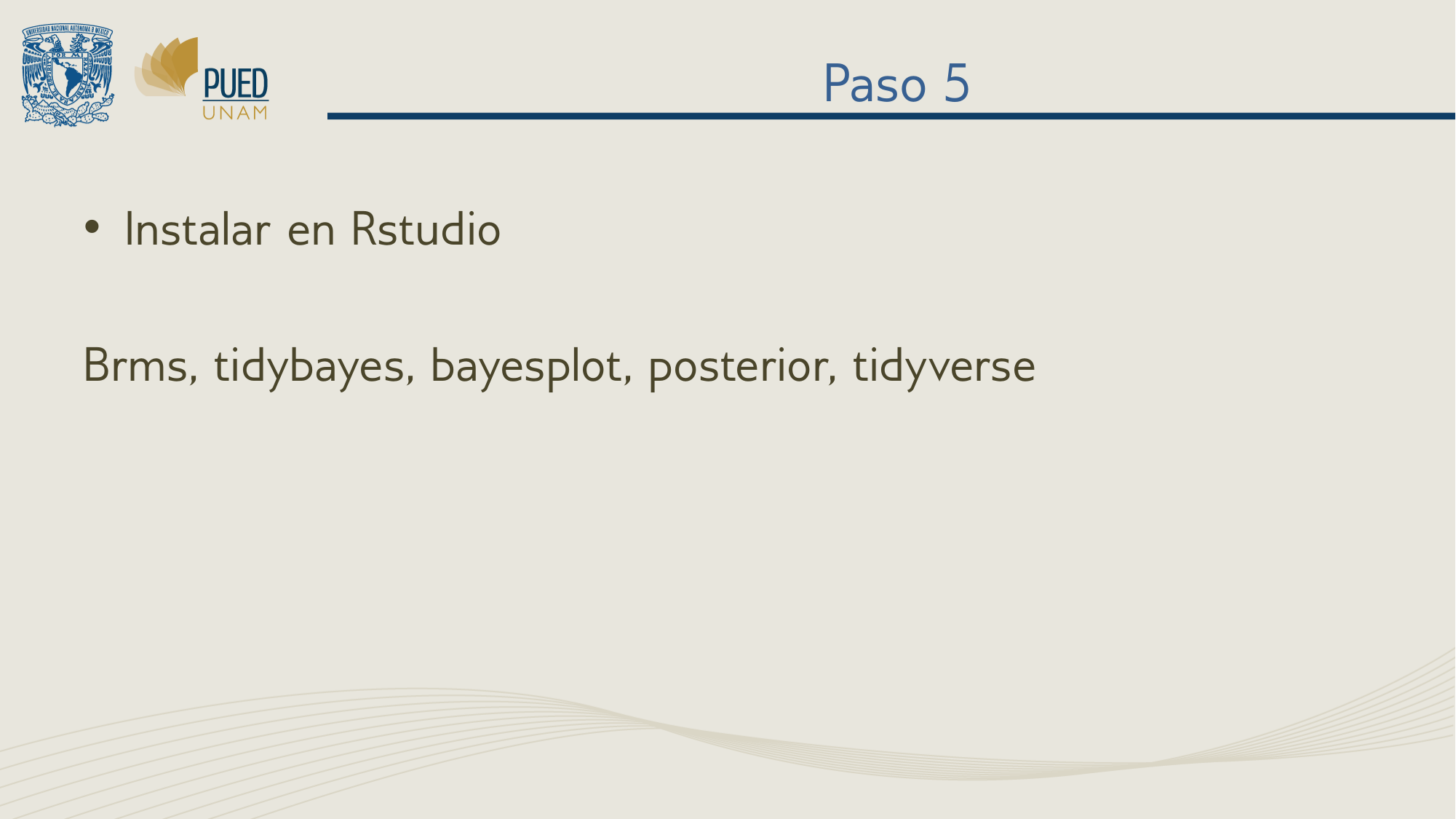

# Paso 5
Instalar en Rstudio

Brms, tidybayes, bayesplot, posterior, tidyverse